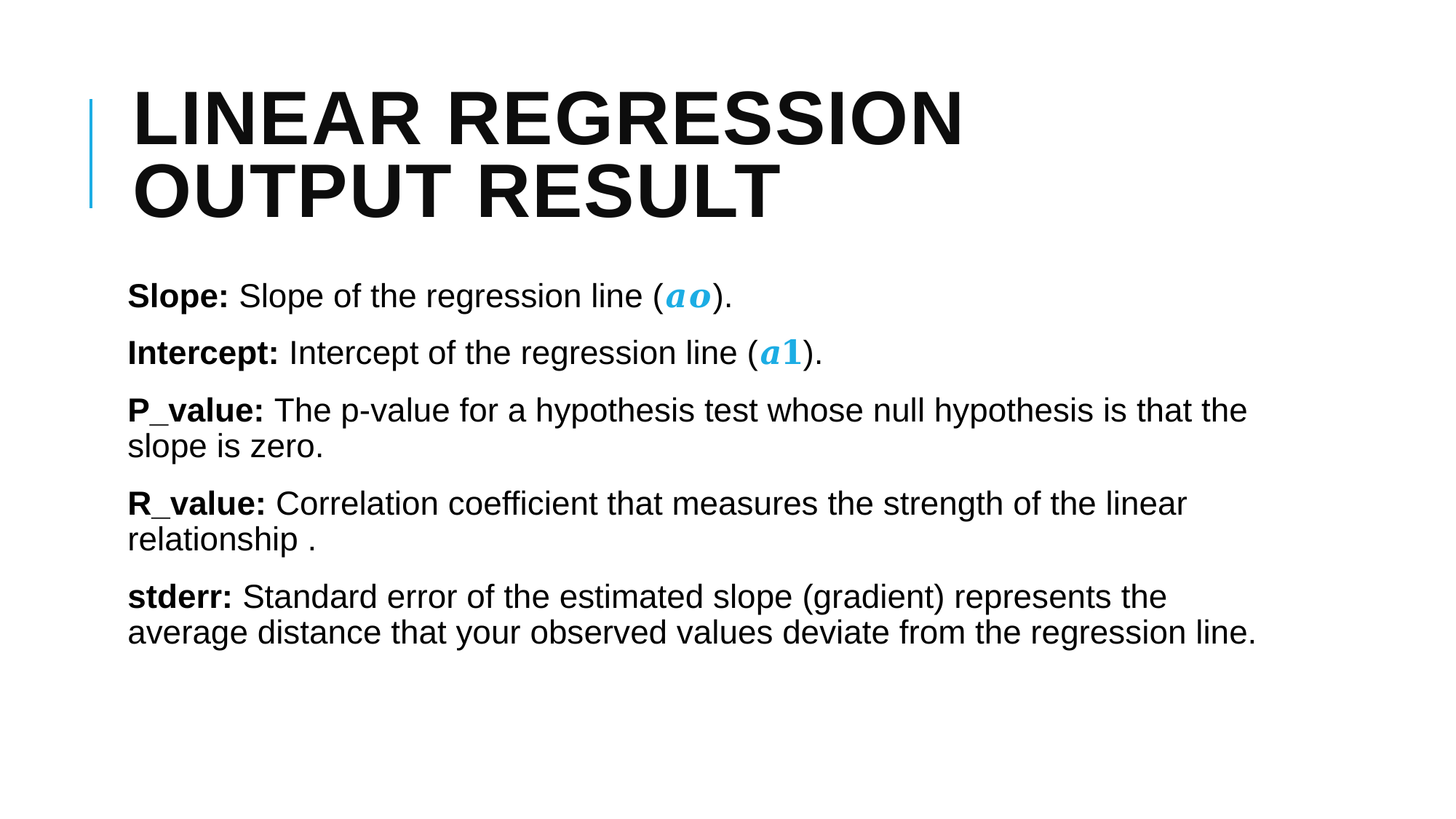

# Linear Regression Output Result
Slope: Slope of the regression line (𝒂𝒐).
Intercept: Intercept of the regression line (𝒂𝟏).
P_value: The p-value for a hypothesis test whose null hypothesis is that the slope is zero.
R_value: Correlation coefficient that measures the strength of the linear relationship .
stderr: Standard error of the estimated slope (gradient) represents the average distance that your observed values deviate from the regression line.